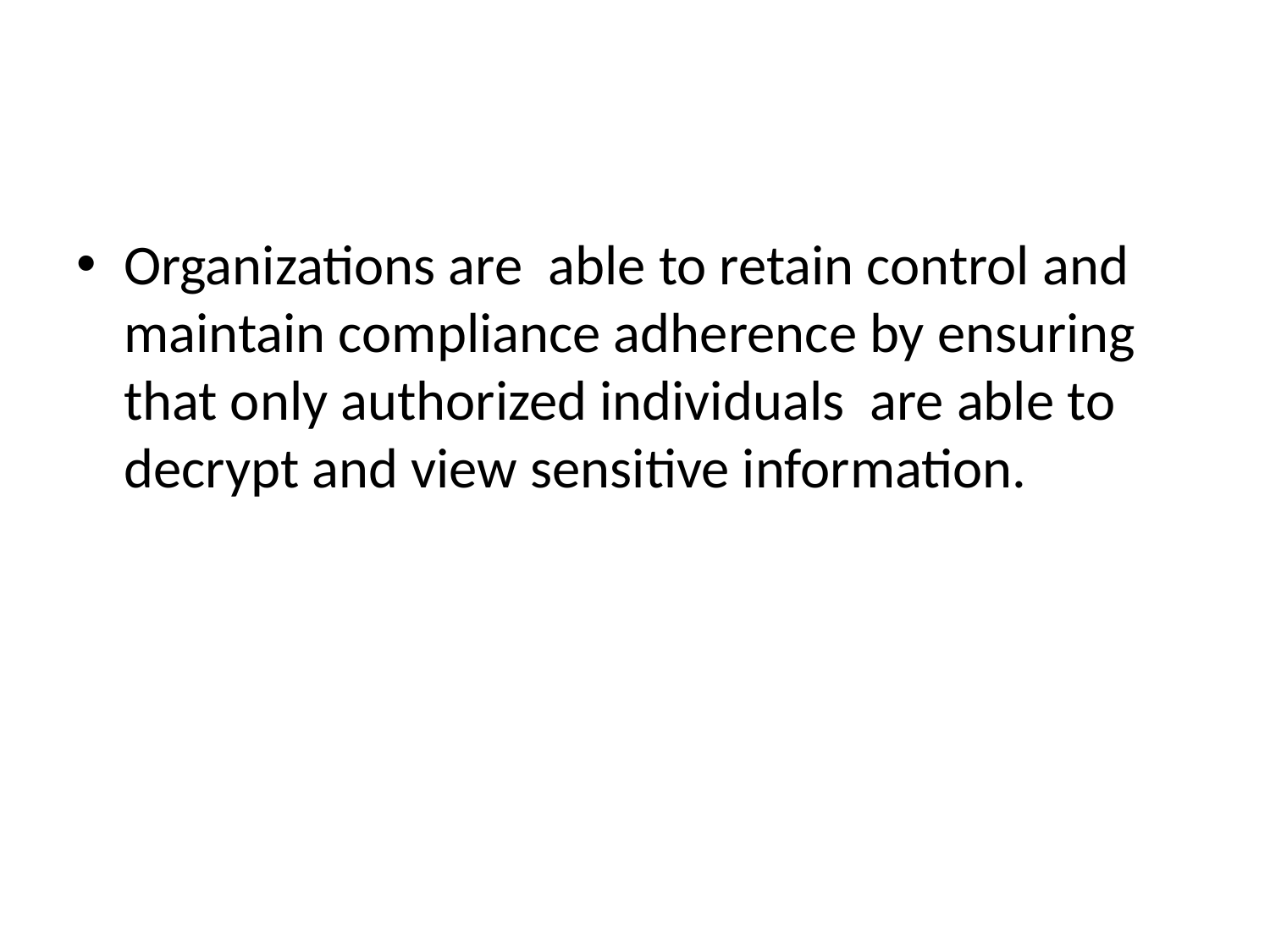

#
Organizations are  able to retain control and maintain compliance adherence by ensuring that only authorized individuals  are able to decrypt and view sensitive information.